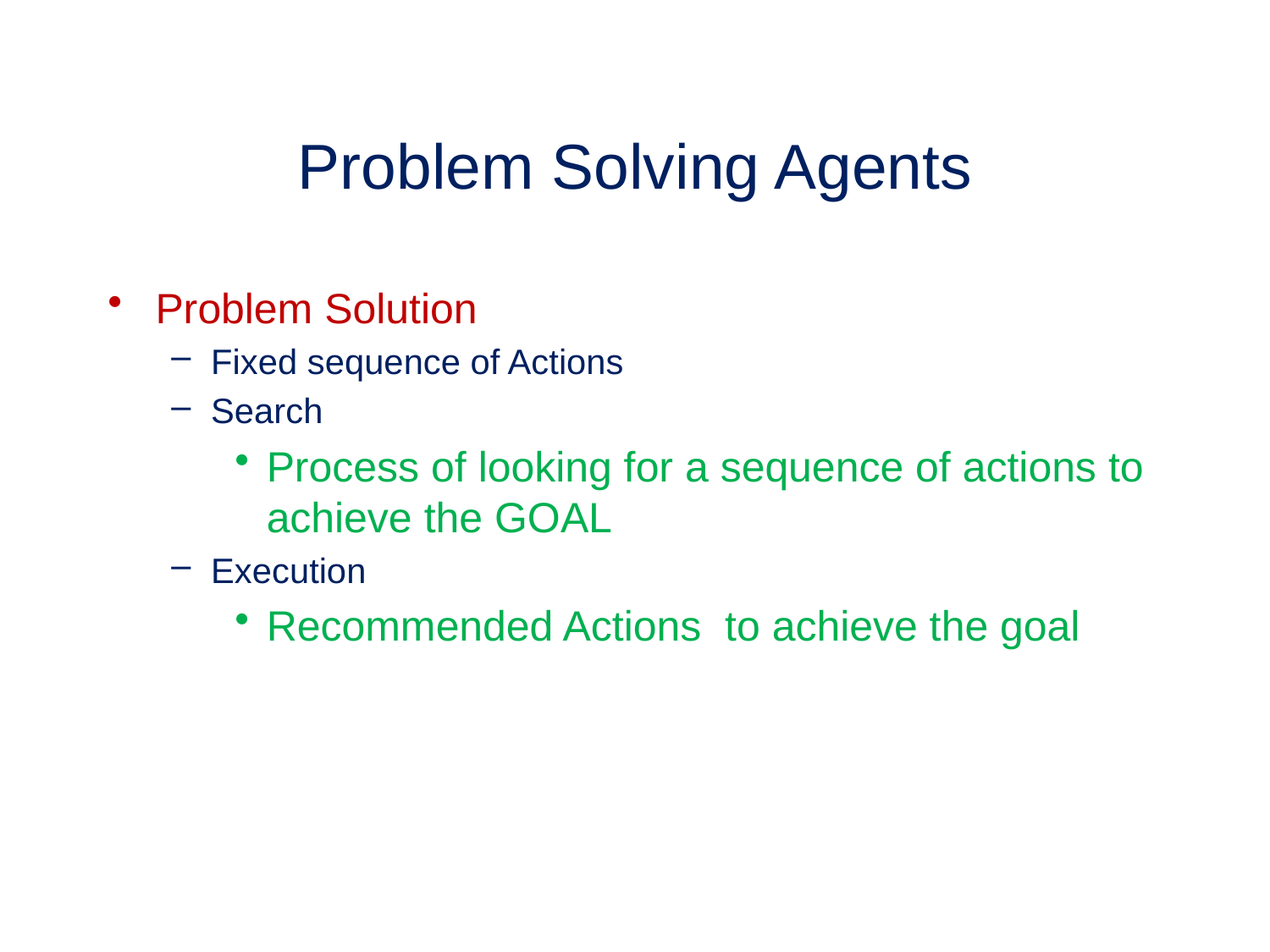

# Problem Solving Agents
Problem Solution
Fixed sequence of Actions
Search
Process of looking for a sequence of actions to achieve the GOAL
Execution
Recommended Actions  to achieve the goal